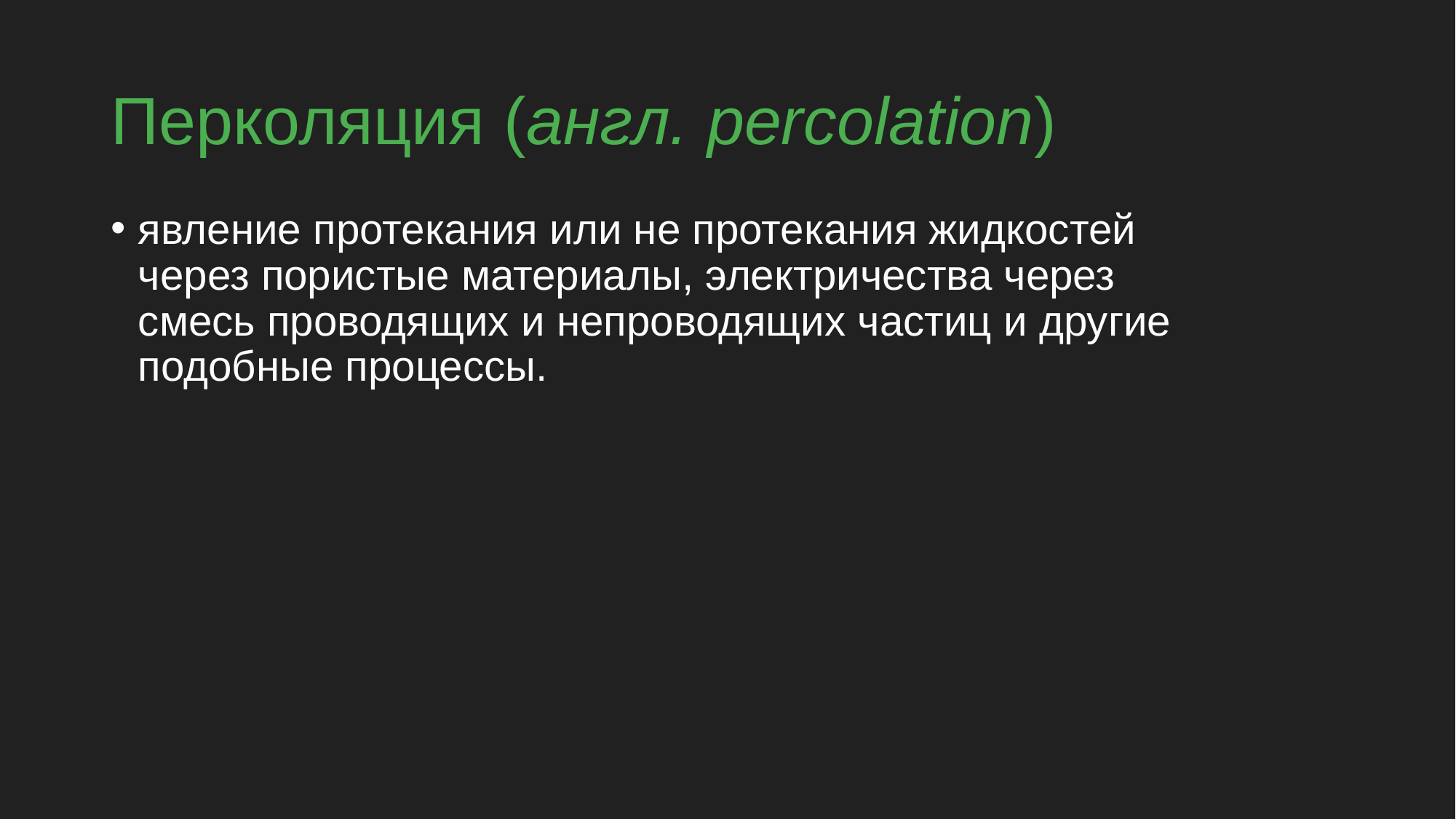

# Перколяция (англ. percolation)
явление протекания или не протекания жидкостей через пористые материалы, электричества через смесь проводящих и непроводящих частиц и другие подобные процессы.